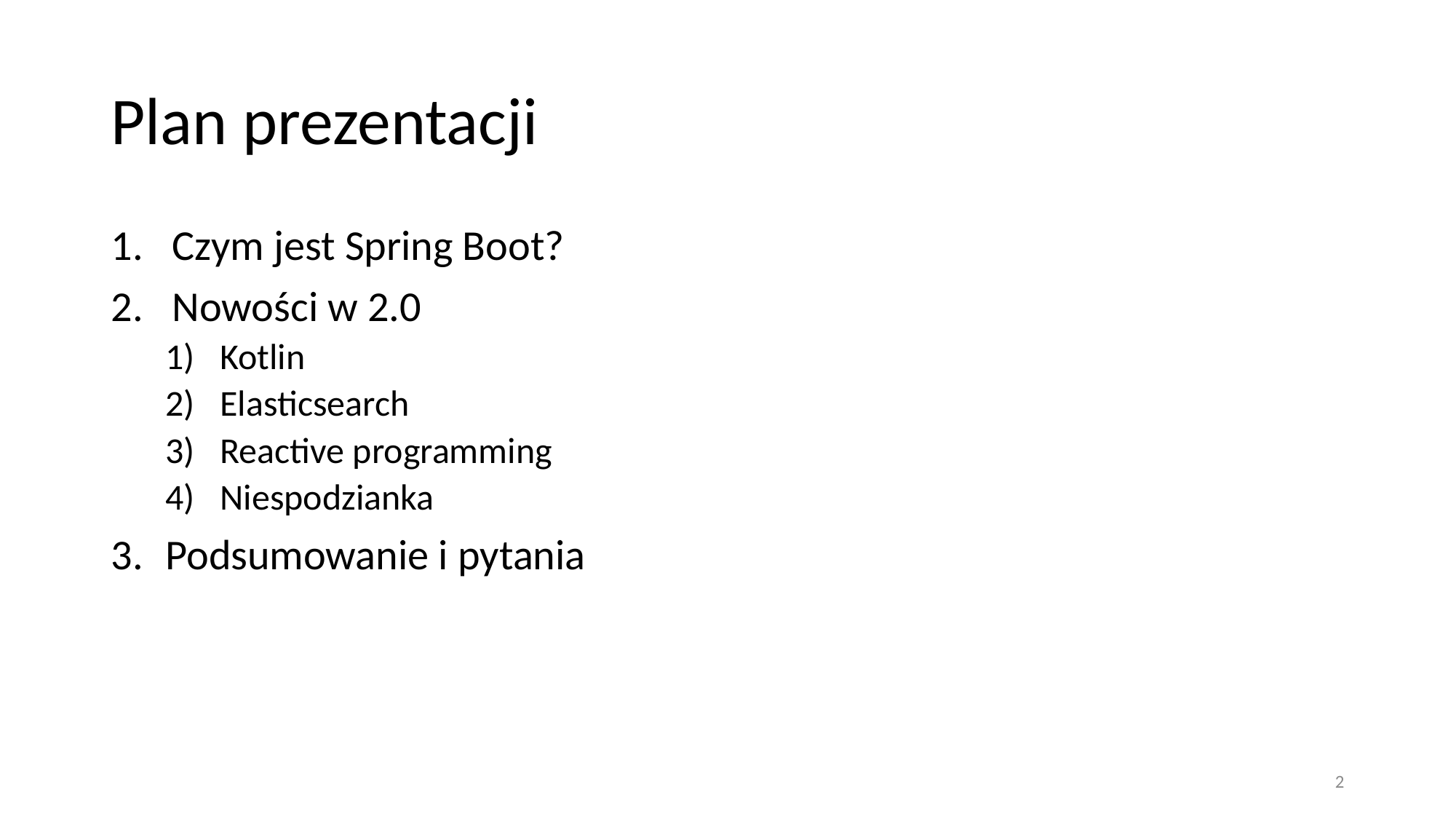

# Plan prezentacji
Czym jest Spring Boot?
Nowości w 2.0
Kotlin
Elasticsearch
Reactive programming
Niespodzianka
Podsumowanie i pytania
2